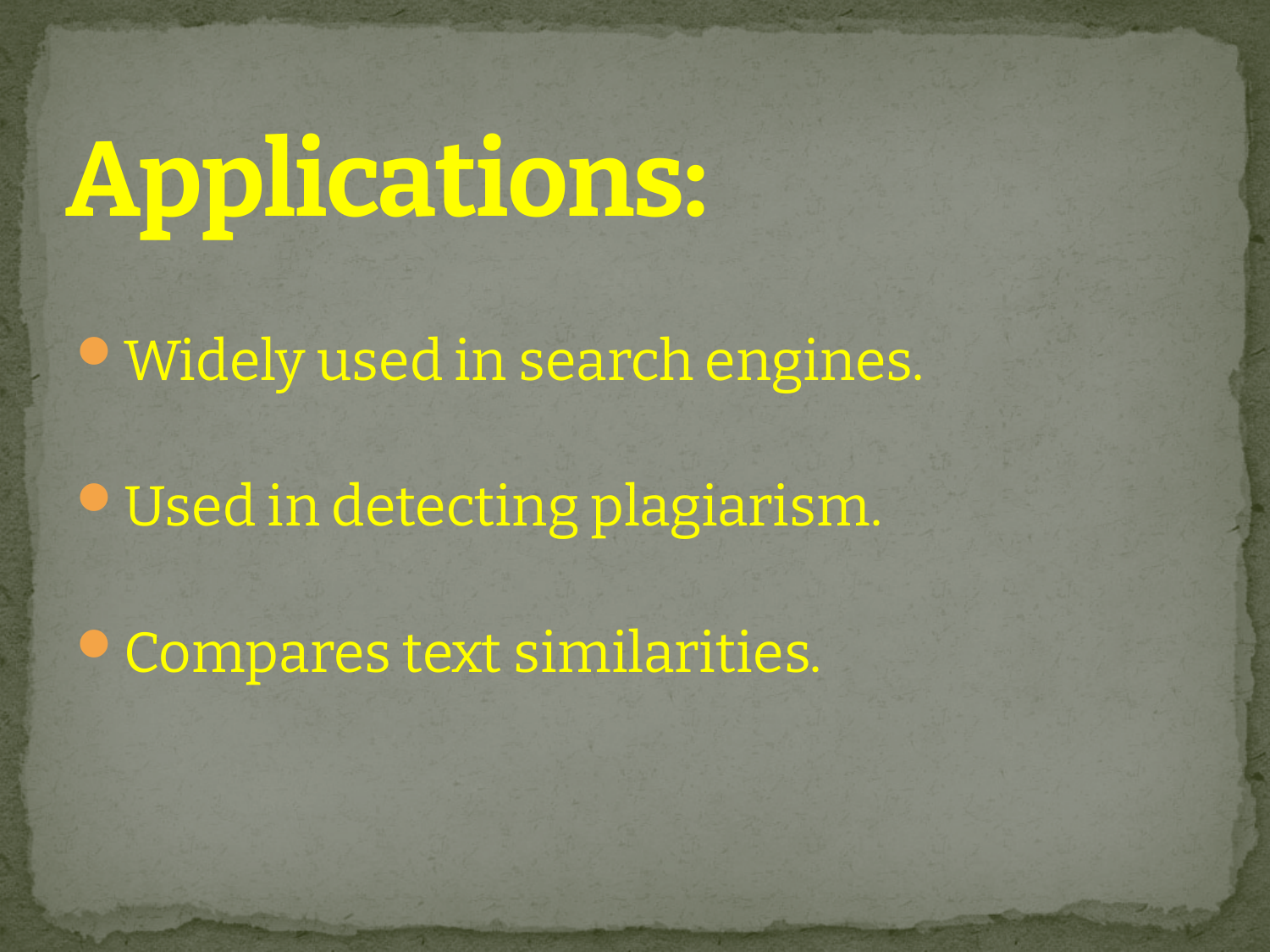

# Applications:
Widely used in search engines.
Used in detecting plagiarism.
Compares text similarities.